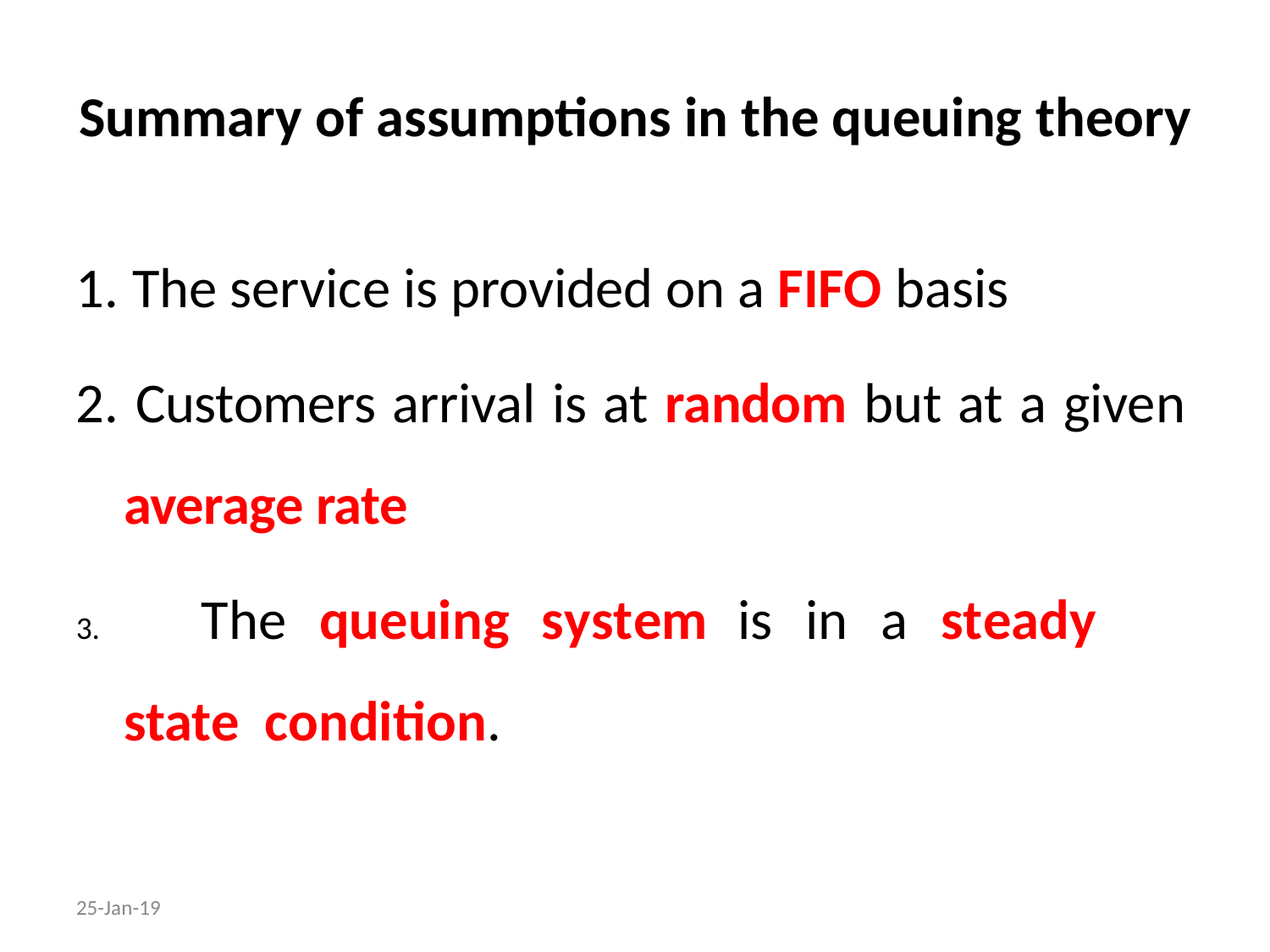

Summary of assumptions in the queuing theory

The service is provided on a FIFO basis
Customers arrival is at random but at a given
average rate
	The	queuing	system	is	in	a	steady	state  condition.
25-Jan-19